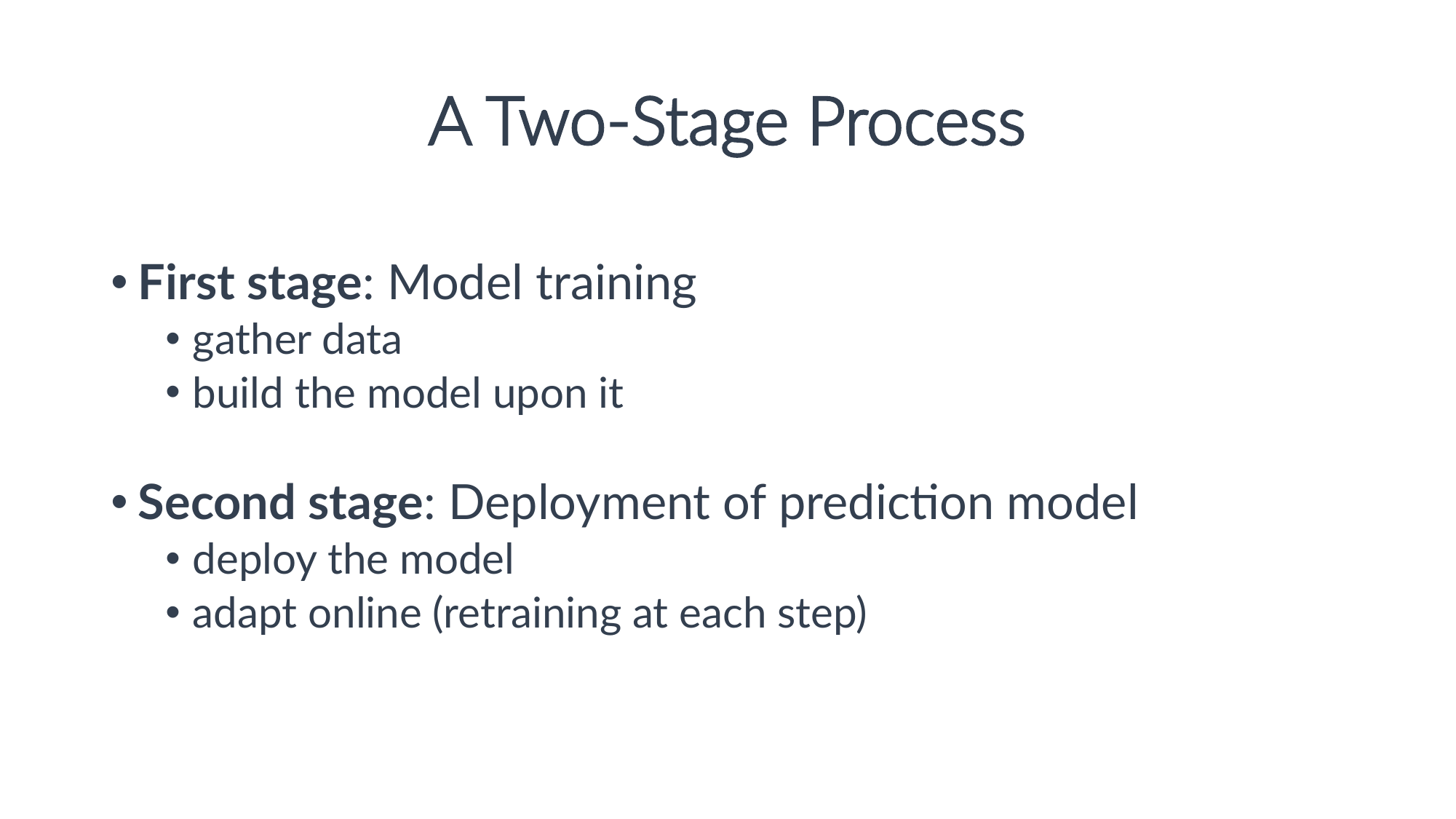

# A Two-Stage Process
First stage: Model training
gather data
build the model upon it
Second stage: Deployment of prediction model
deploy the model
adapt online (retraining at each step)